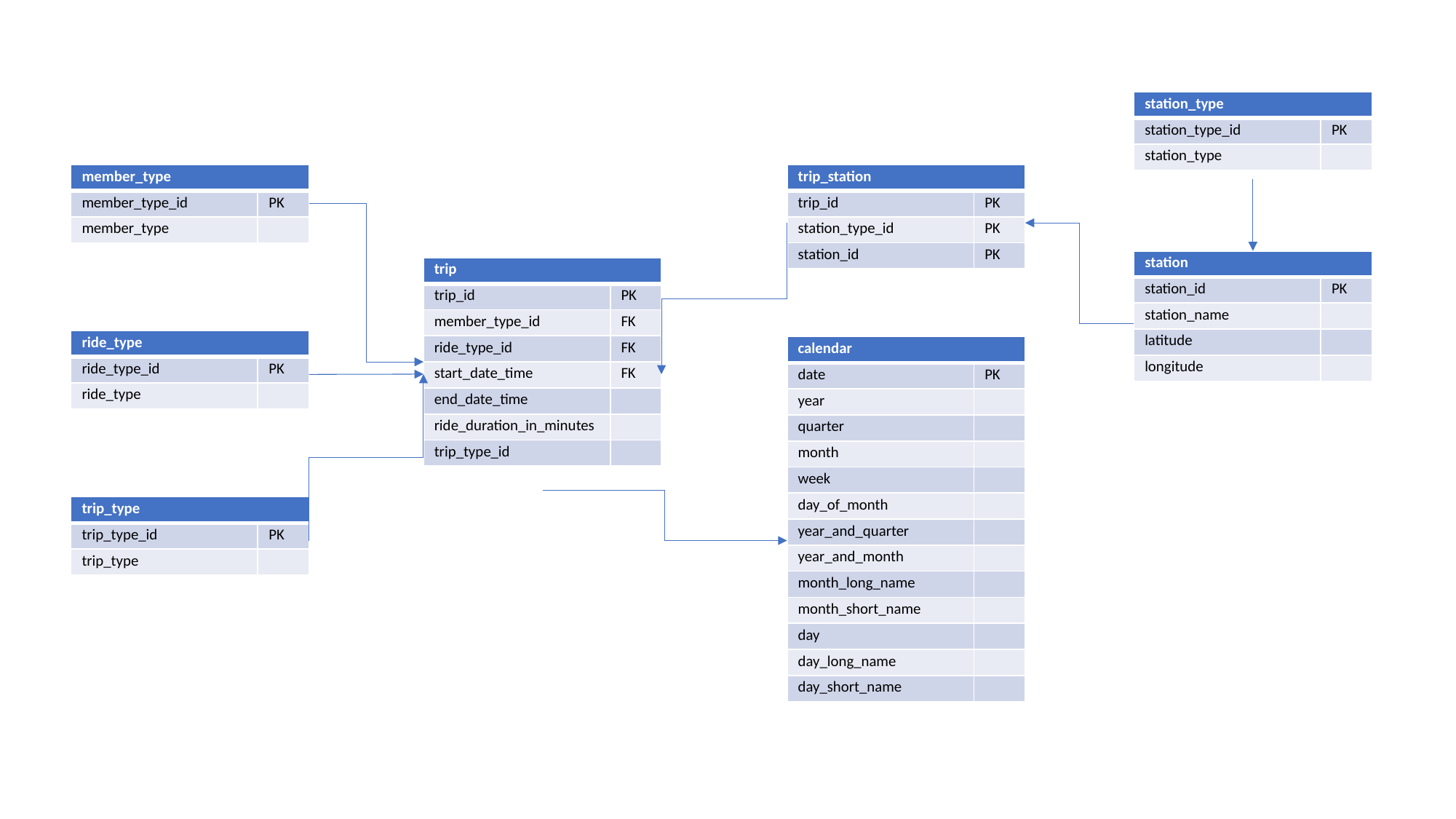

| station\_type |  |
| --- | --- |
| station\_type\_id | PK |
| station\_type |  |
| member\_type |  |
| --- | --- |
| member\_type\_id | PK |
| member\_type |  |
| trip\_station |  |
| --- | --- |
| trip\_id | PK |
| station\_type\_id | PK |
| station\_id | PK |
| station |  |
| --- | --- |
| station\_id | PK |
| station\_name |  |
| latitude |  |
| longitude |  |
| trip |  |
| --- | --- |
| trip\_id | PK |
| member\_type\_id | FK |
| ride\_type\_id | FK |
| start\_date\_time | FK |
| end\_date\_time |  |
| ride\_duration\_in\_minutes |  |
| trip\_type\_id |  |
| ride\_type |  |
| --- | --- |
| ride\_type\_id | PK |
| ride\_type |  |
| calendar |  |
| --- | --- |
| date | PK |
| year |  |
| quarter |  |
| month |  |
| week |  |
| day\_of\_month |  |
| year\_and\_quarter |  |
| year\_and\_month |  |
| month\_long\_name |  |
| month\_short\_name |  |
| day |  |
| day\_long\_name |  |
| day\_short\_name |  |
| trip\_type |  |
| --- | --- |
| trip\_type\_id | PK |
| trip\_type |  |